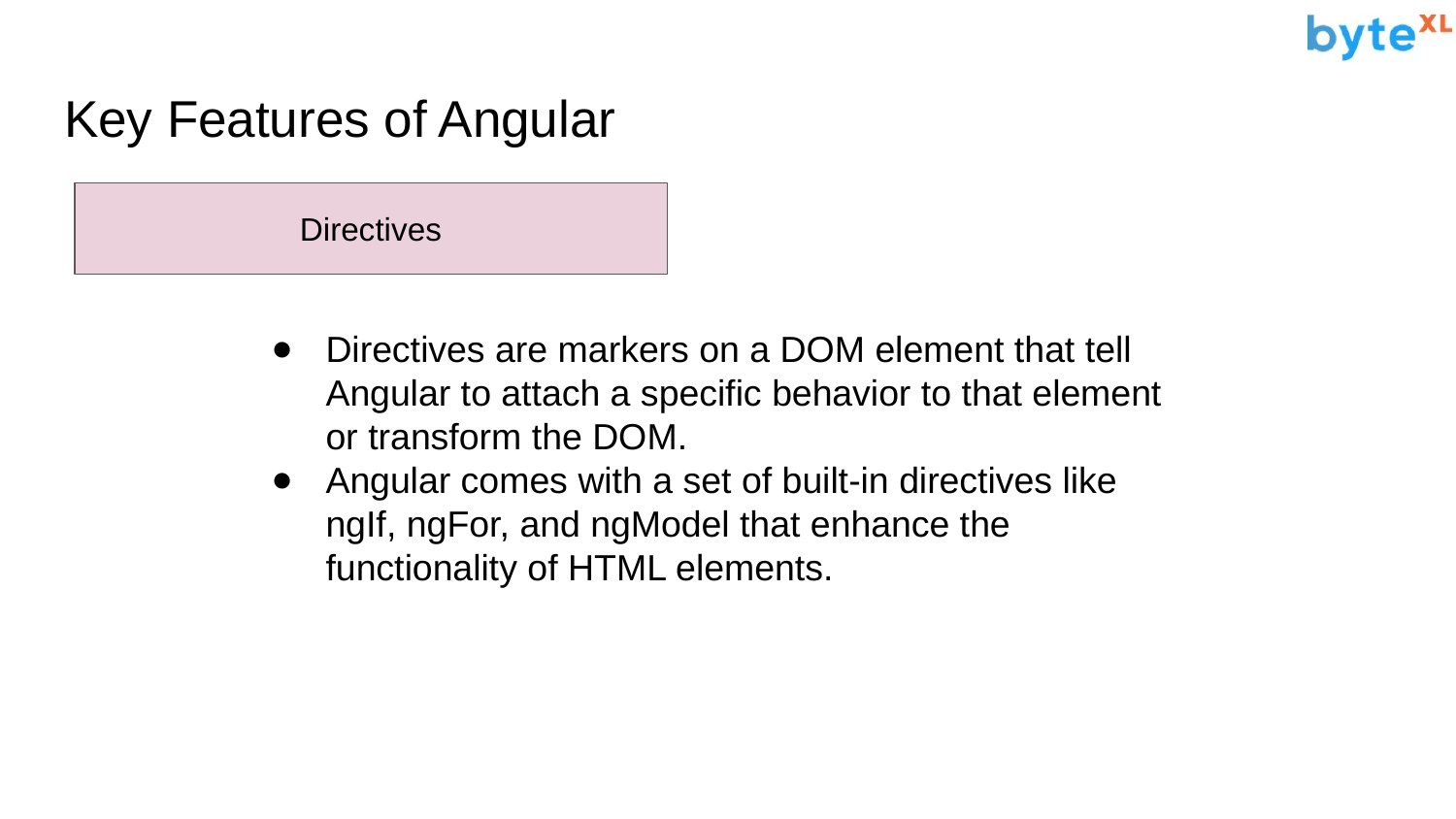

# Key Features of Angular
Directives
Directives are markers on a DOM element that tell Angular to attach a specific behavior to that element or transform the DOM.
Angular comes with a set of built-in directives like ngIf, ngFor, and ngModel that enhance the functionality of HTML elements.